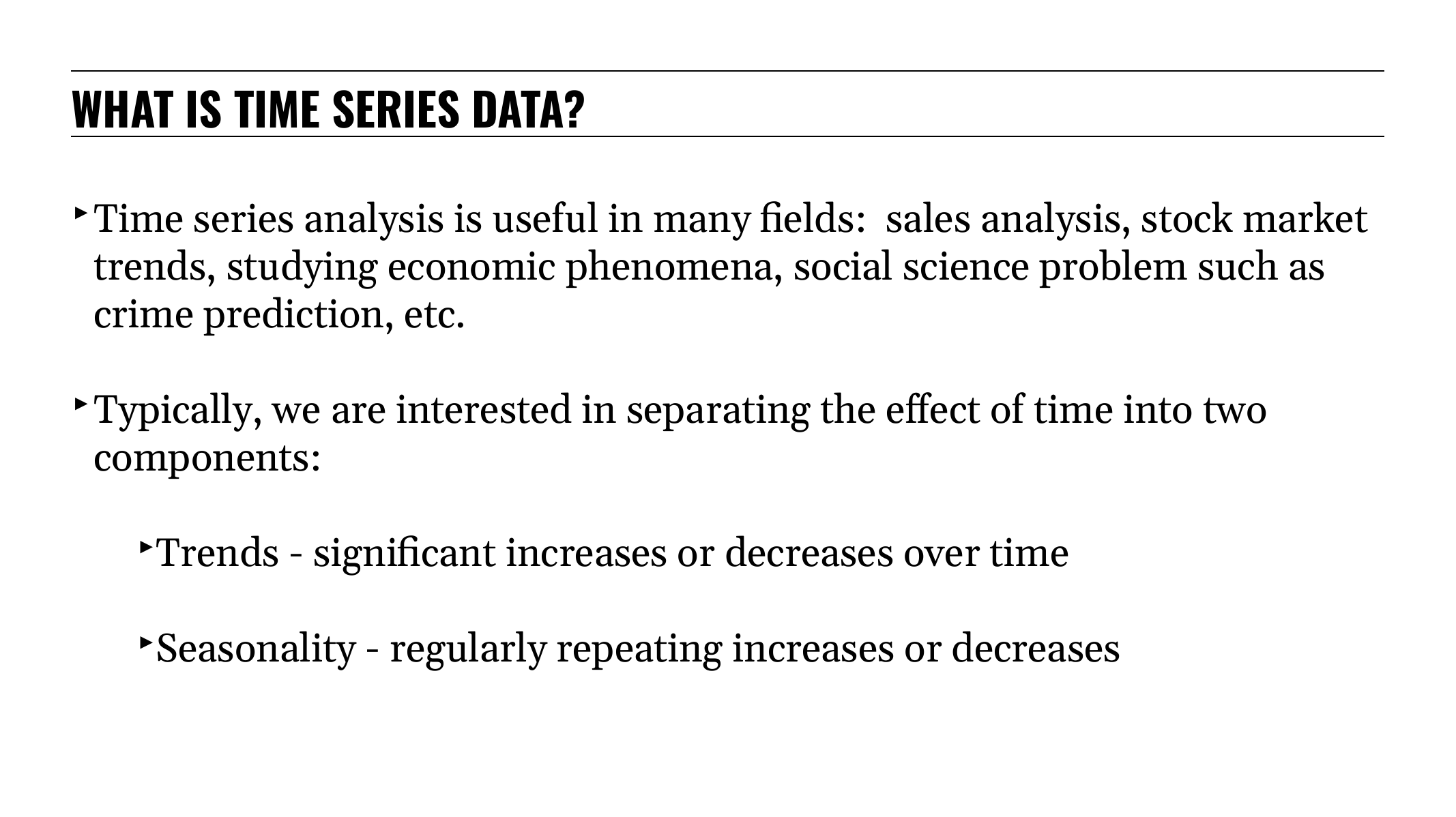

WHAT IS TIME SERIES DATA?

Time series analysis is useful in many fields:  sales analysis, stock market trends, studying economic phenomena, social science problem such as crime prediction, etc.

Typically, we are interested in separating the effect of time into two components:

Trends - significant increases or decreases over time

Seasonality - regularly repeating increases or decreases